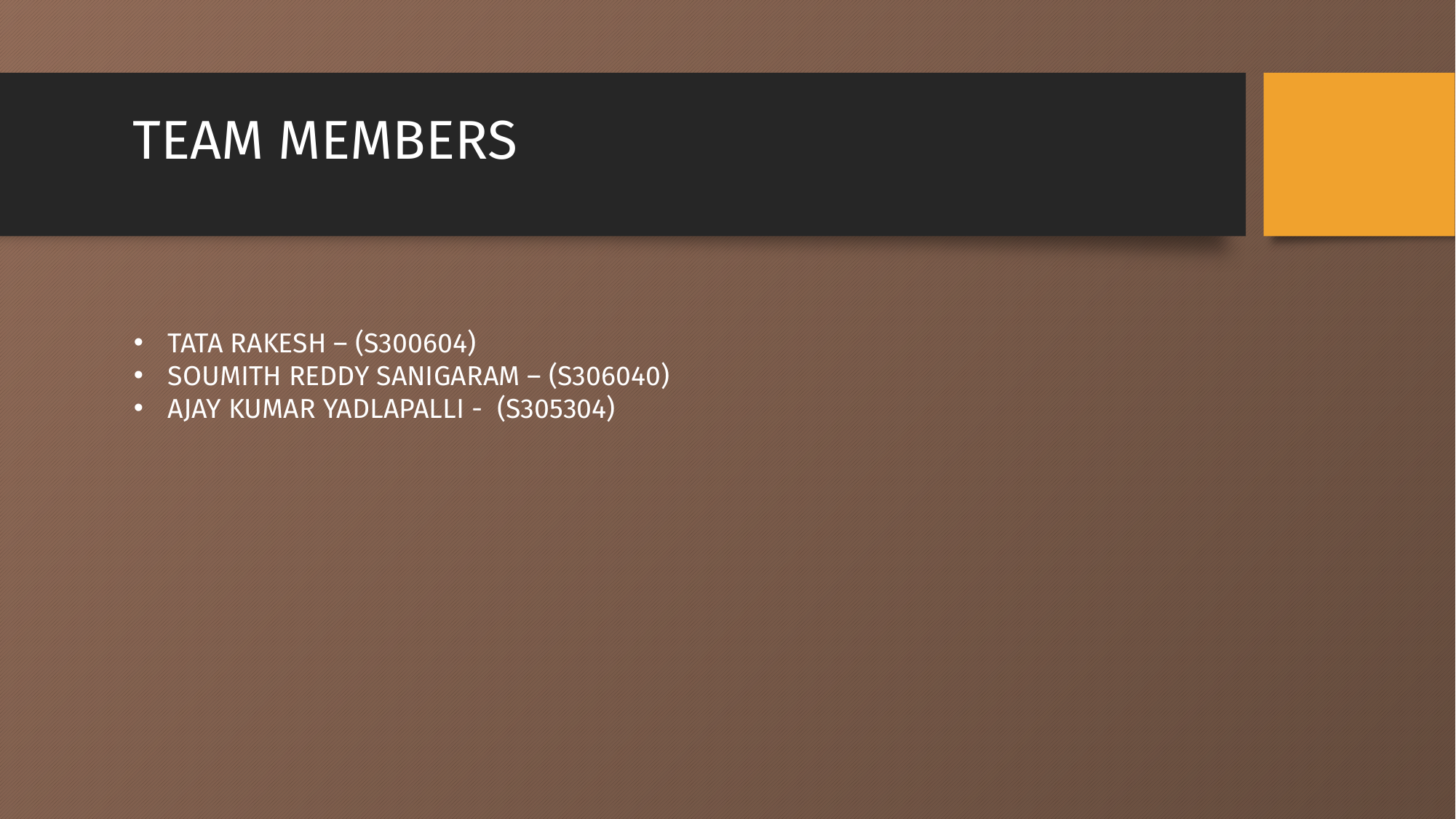

# TEAM MEMBERS
TATA RAKESH – (S300604)
SOUMITH REDDY SANIGARAM – (S306040)
AJAY KUMAR YADLAPALLI -  (S305304)